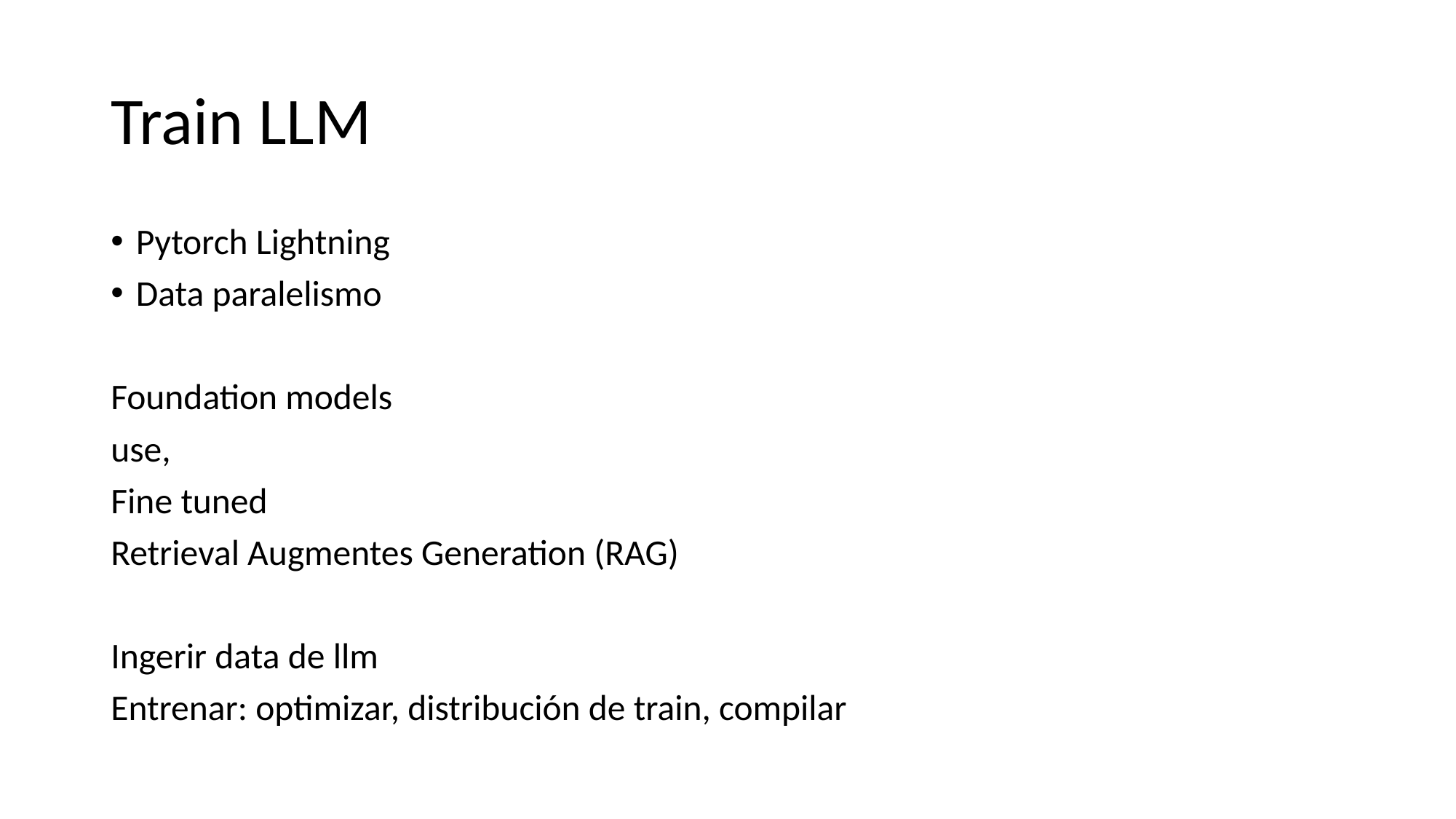

# Train LLM
Pytorch Lightning
Data paralelismo

Foundation models
use,
Fine tuned
Retrieval Augmentes Generation (RAG)

Ingerir data de llm
Entrenar: optimizar, distribución de train, compilar